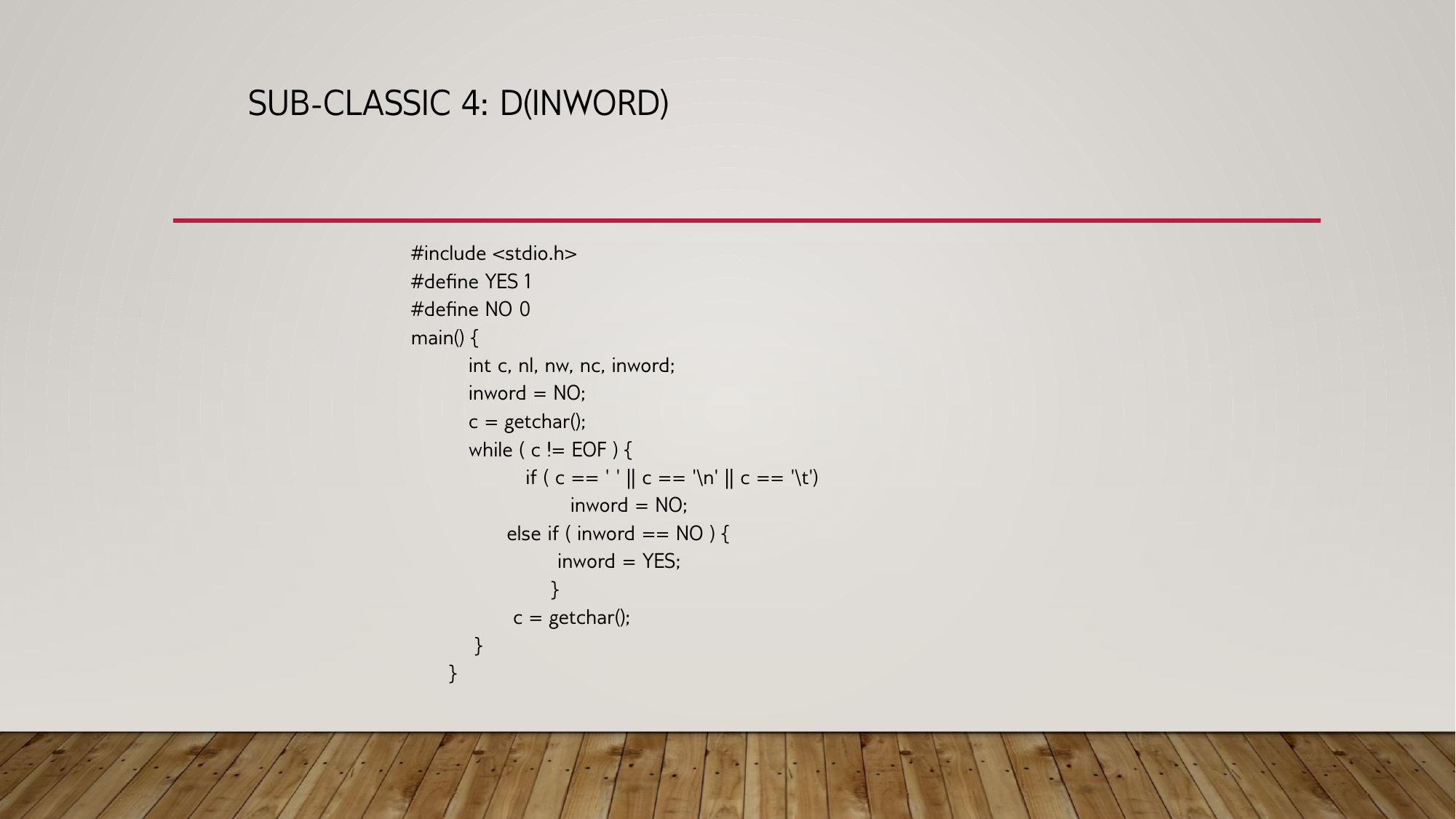

# Sub-Classic 4: D(INWORD)
#include <stdio.h>
#define YES 1
#define NO 0
main() {
         int c, nl, nw, nc, inword;
         inword = NO;
         c = getchar();
         while ( c != EOF ) {
                  if ( c == ' ' || c == '\n' || c == '\t')
                         inword = NO;
               else if ( inword == NO ) {
                       inword = YES;
                      }
                c = getchar();
          }
      }